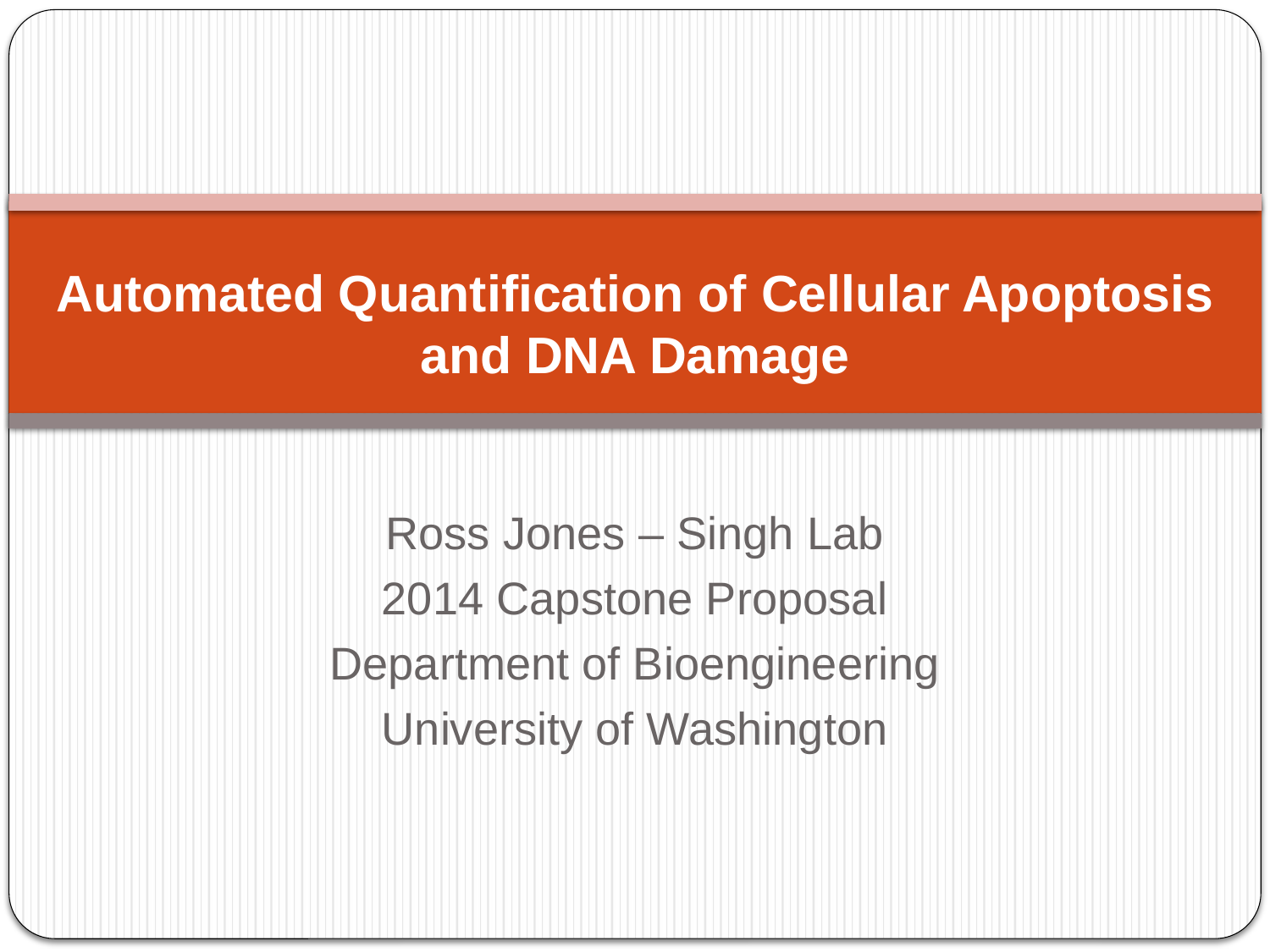

# Automated Quantification of Cellular Apoptosis and DNA Damage
Ross Jones – Singh Lab
2014 Capstone Proposal
Department of Bioengineering
University of Washington